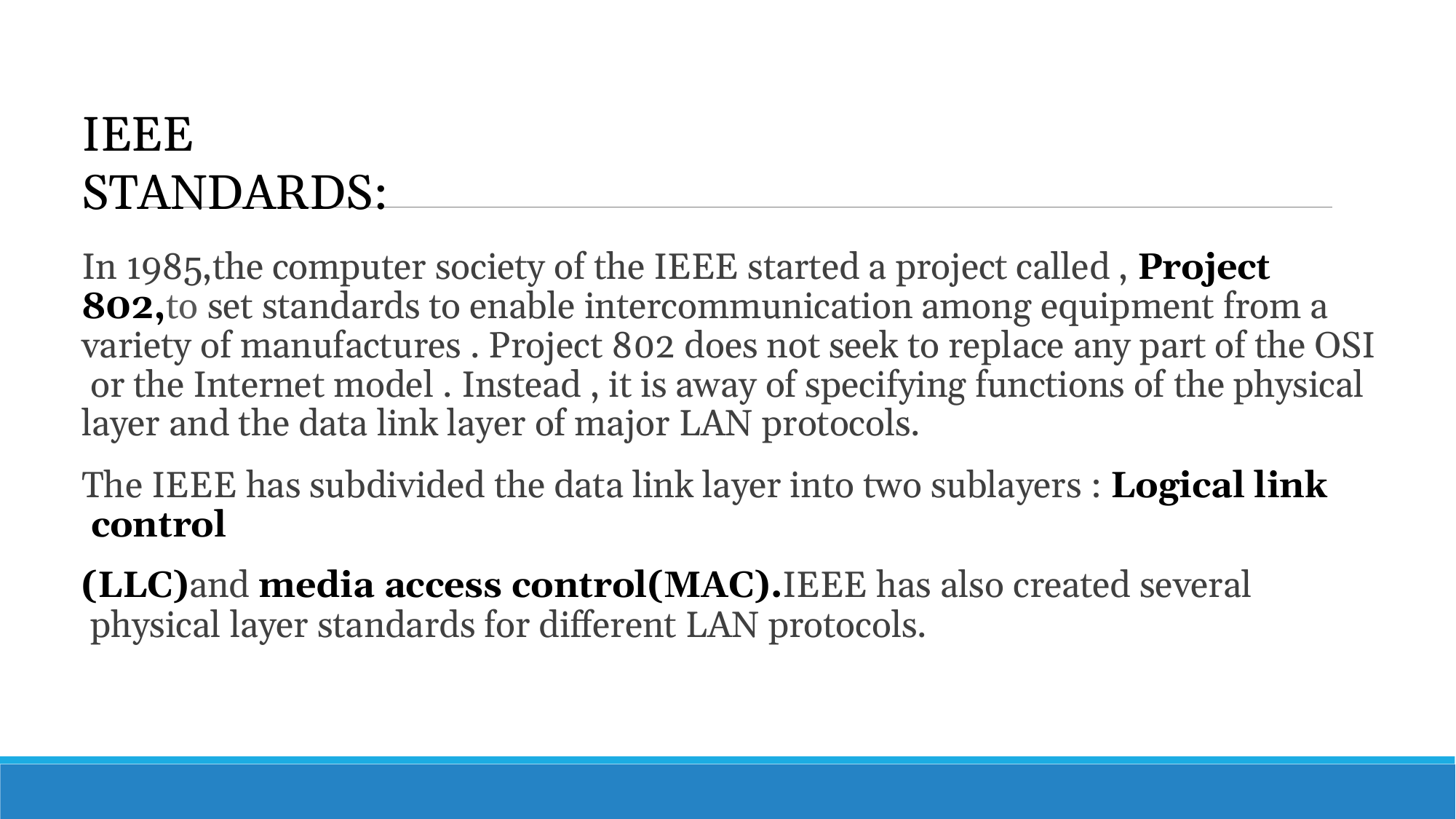

# IEEE STANDARDS:

In 1985,the computer society of the IEEE started a project called , Project  802,to set standards to enable intercommunication among equipment from a  variety of manufactures . Project 802 does not seek to replace any part of the OSI  or the Internet model . Instead , it is away of specifying functions of the physical  layer and the data link layer of major LAN protocols.
The IEEE has subdivided the data link layer into two sublayers : Logical link  control
(LLC)and media access control(MAC).IEEE has also created several  physical layer standards for different LAN protocols.